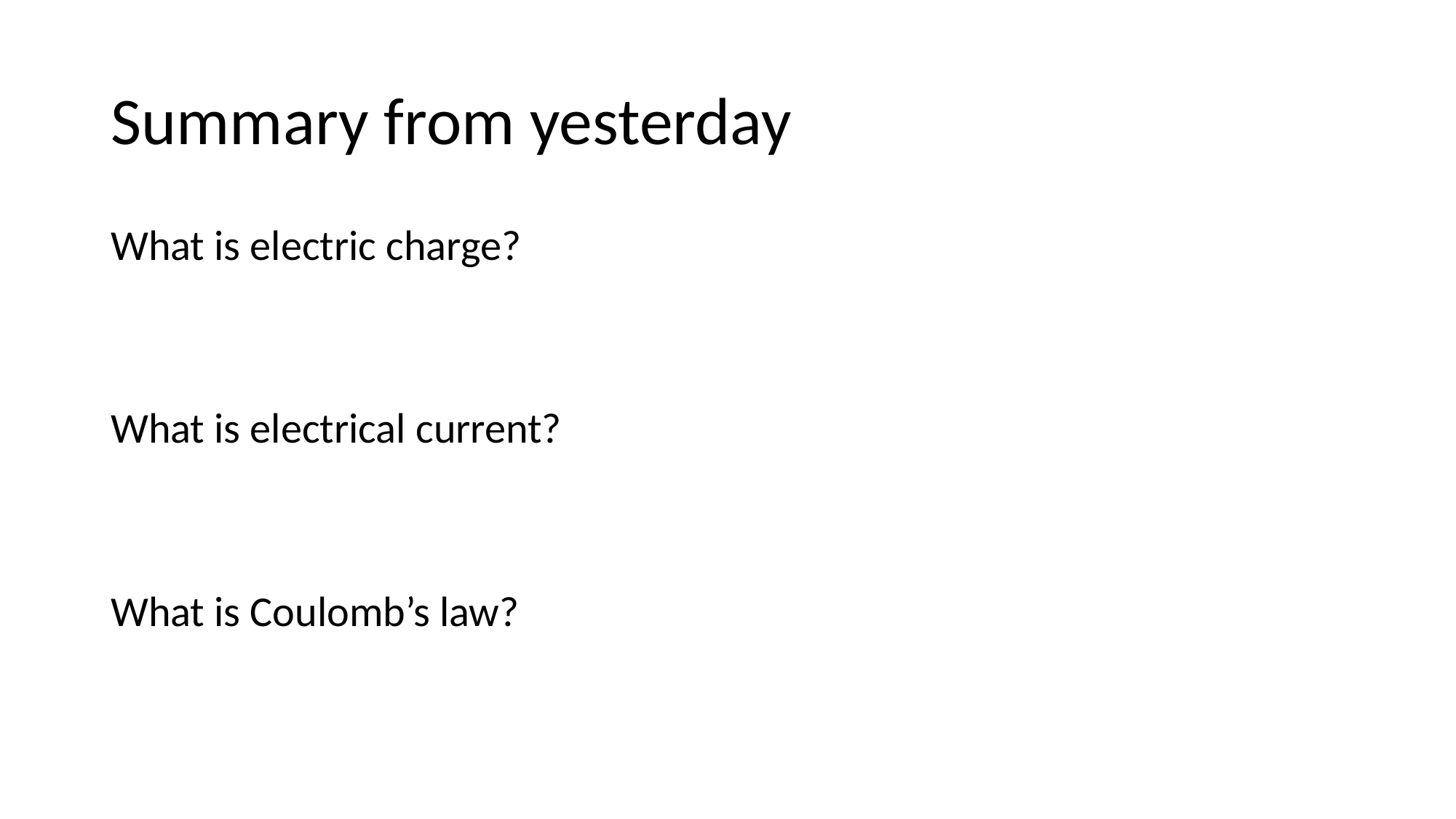

# Summary from yesterday
What is electric charge?

What is electrical current?

What is Coulomb’s law?